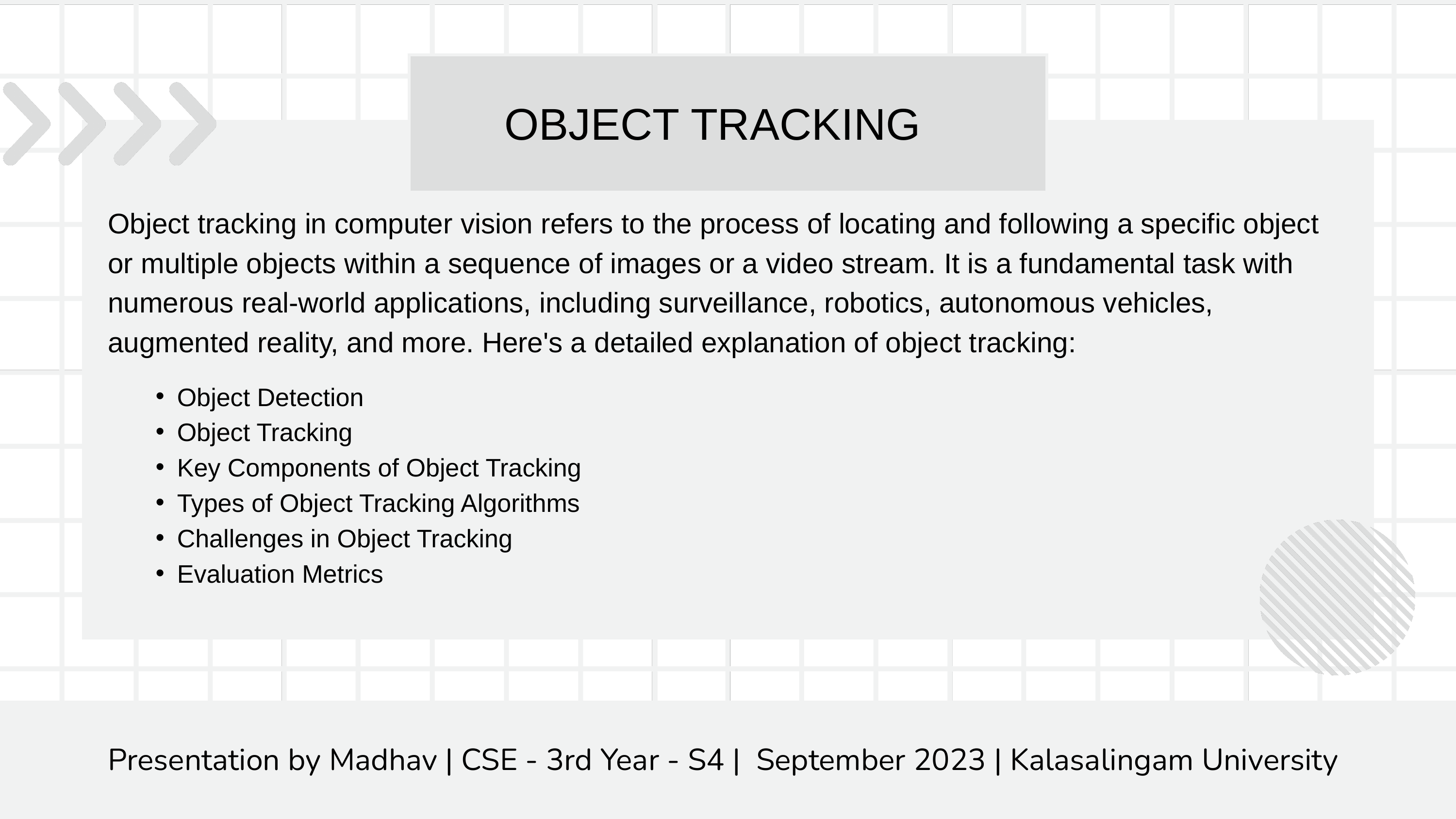

OBJECT TRACKING

Object tracking in computer vision refers to the process of locating and following a specific object or multiple objects within a sequence of images or a video stream. It is a fundamental task with numerous real-world applications, including surveillance, robotics, autonomous vehicles, augmented reality, and more. Here's a detailed explanation of object tracking:
Object Detection
Object Tracking
Key Components of Object Tracking
Types of Object Tracking Algorithms
Challenges in Object Tracking
Evaluation Metrics

Presentation by Madhav | CSE - 3rd Year - S4 |  September 2023 | Kalasalingam University